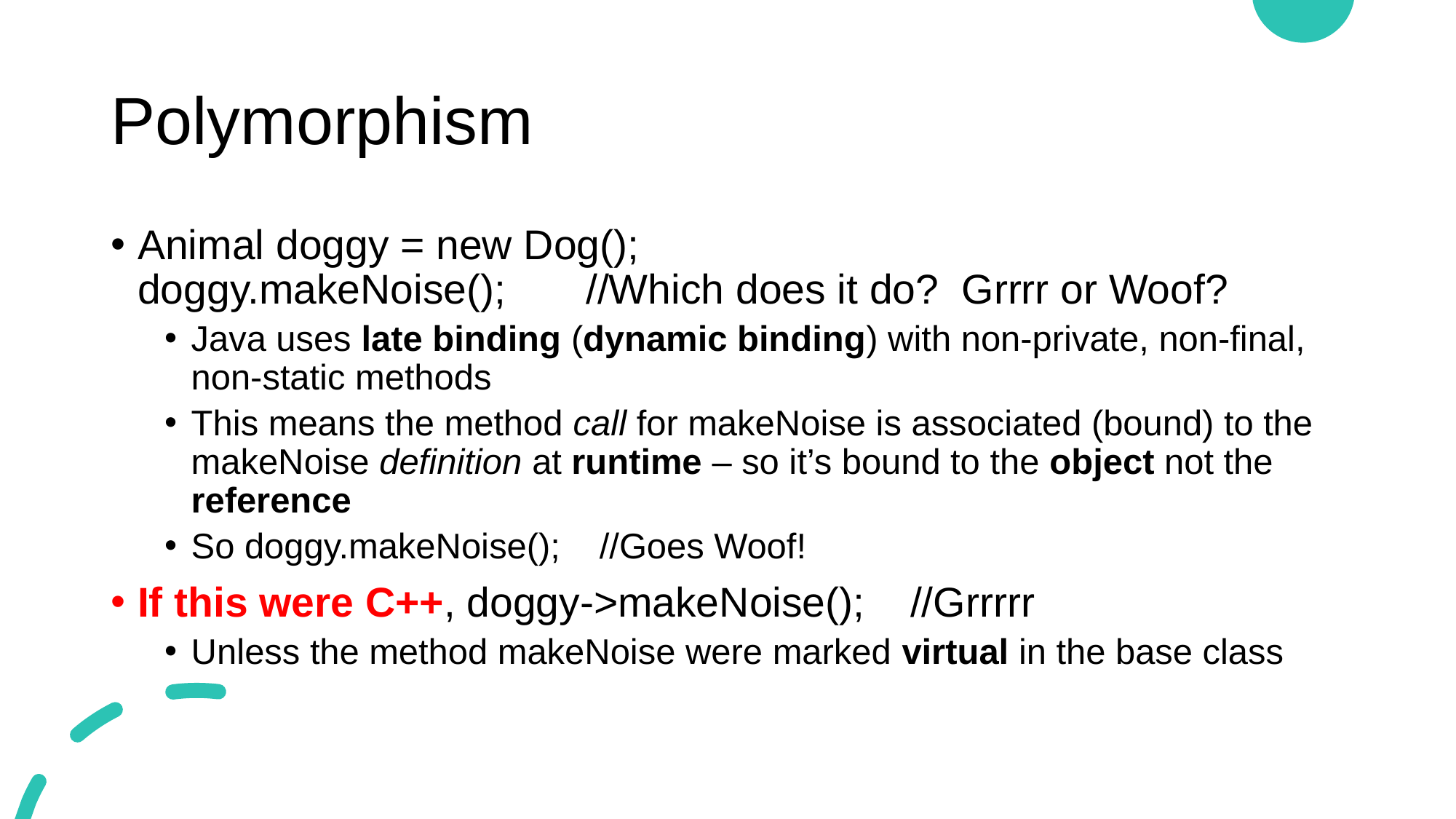

# Polymorphism
Animal doggy = new Dog();
doggy.makeNoise();       //Which does it do?  Grrrr or Woof?
Java uses late binding (dynamic binding) with non-private, non-final, non-static methods
This means the method call for makeNoise is associated (bound) to the makeNoise definition at runtime – so it’s bound to the object not the reference
So doggy.makeNoise();    //Goes Woof!
If this were C++, doggy->makeNoise();    //Grrrrr
Unless the method makeNoise were marked virtual in the base class